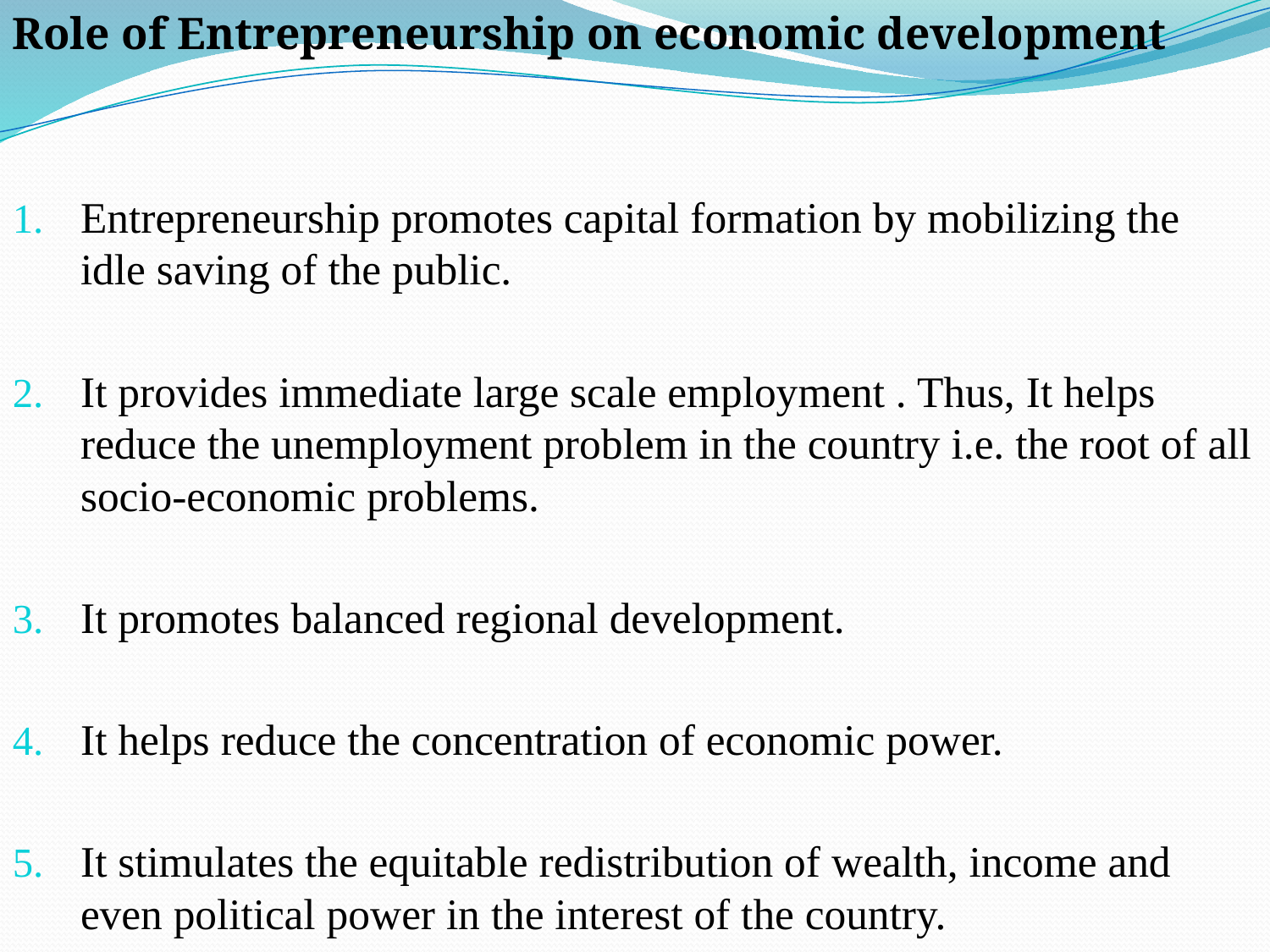

Role of Entrepreneurship on economic development

Entrepreneurship promotes capital formation by mobilizing the idle saving of the public.

It provides immediate large scale employment . Thus, It helps reduce the unemployment problem in the country i.e. the root of all socio-economic problems.

It promotes balanced regional development.

It helps reduce the concentration of economic power.

It stimulates the equitable redistribution of wealth, income and even political power in the interest of the country.